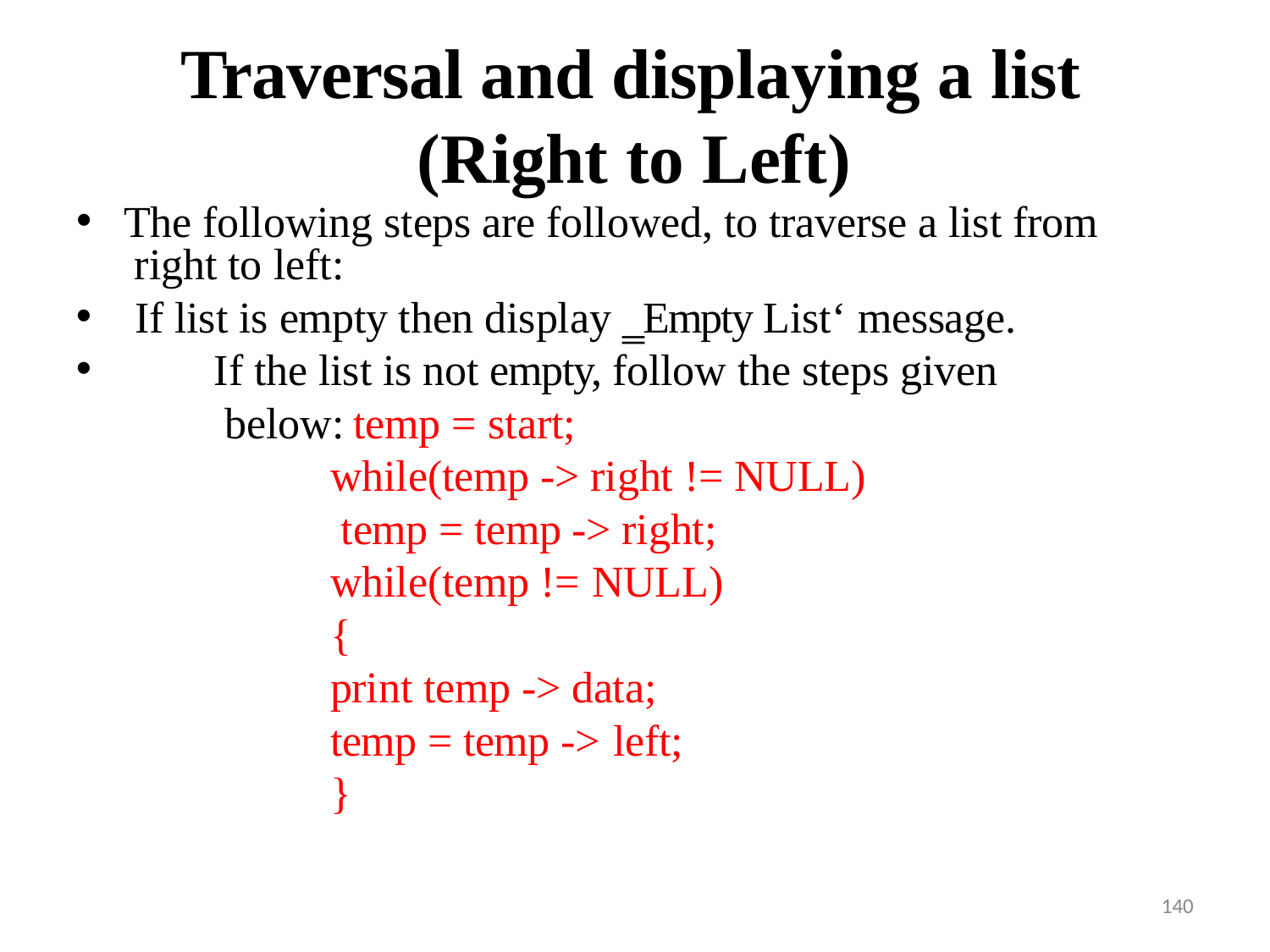

# Traversal and displaying a list  (Right to Left)
The following steps are followed, to traverse a list from  right to left:
If list is empty then display ‗Empty List‘ message.
If the list is not empty, follow the steps given  below:	temp = start;
while(temp -> right != NULL)  temp = temp -> right;  while(temp != NULL)
{
print temp -> data;  temp = temp -> left;
}
140